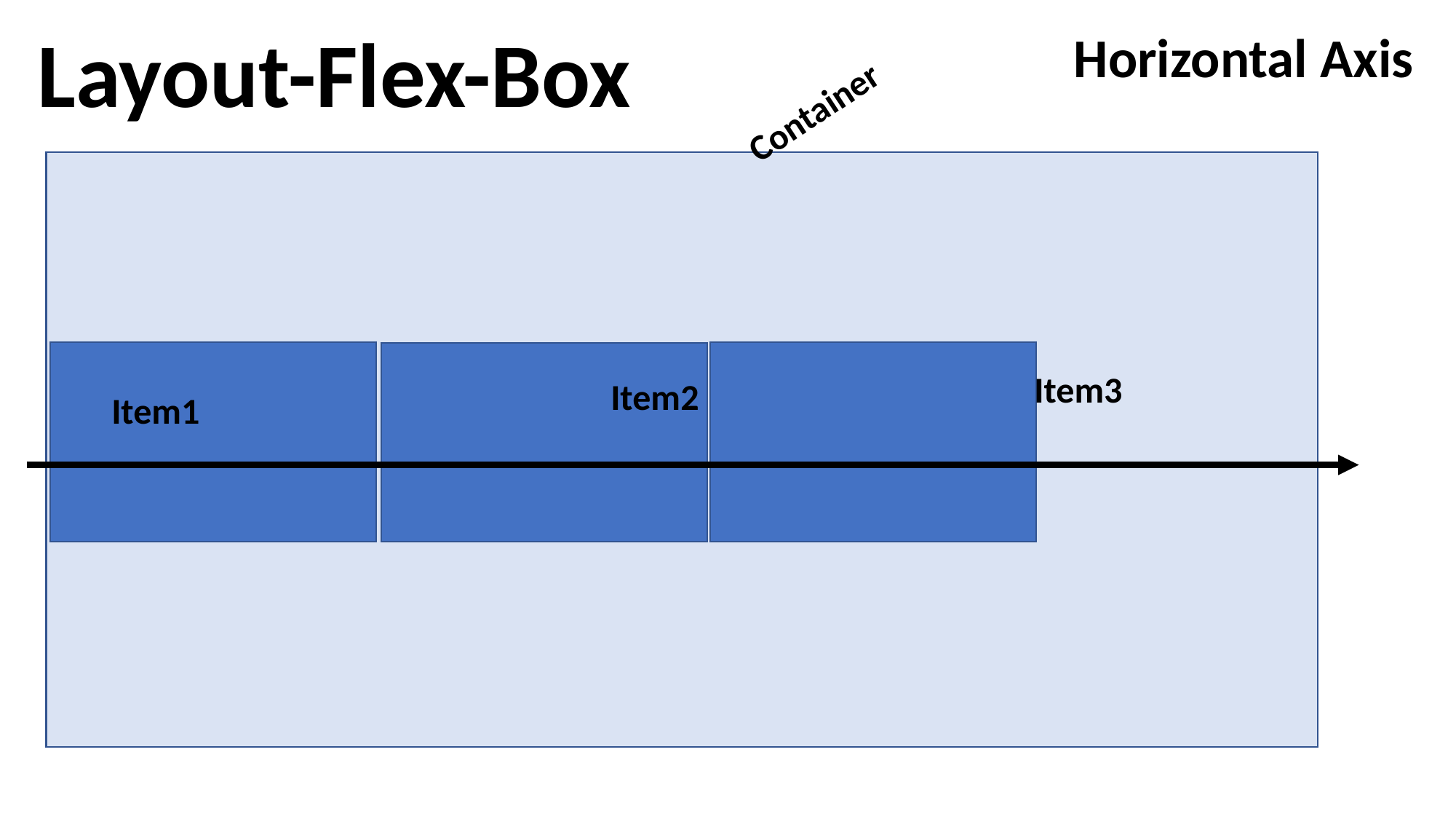

Layout-Flex-Box
Horizontal Axis
Container

Item3
Item2
Item1